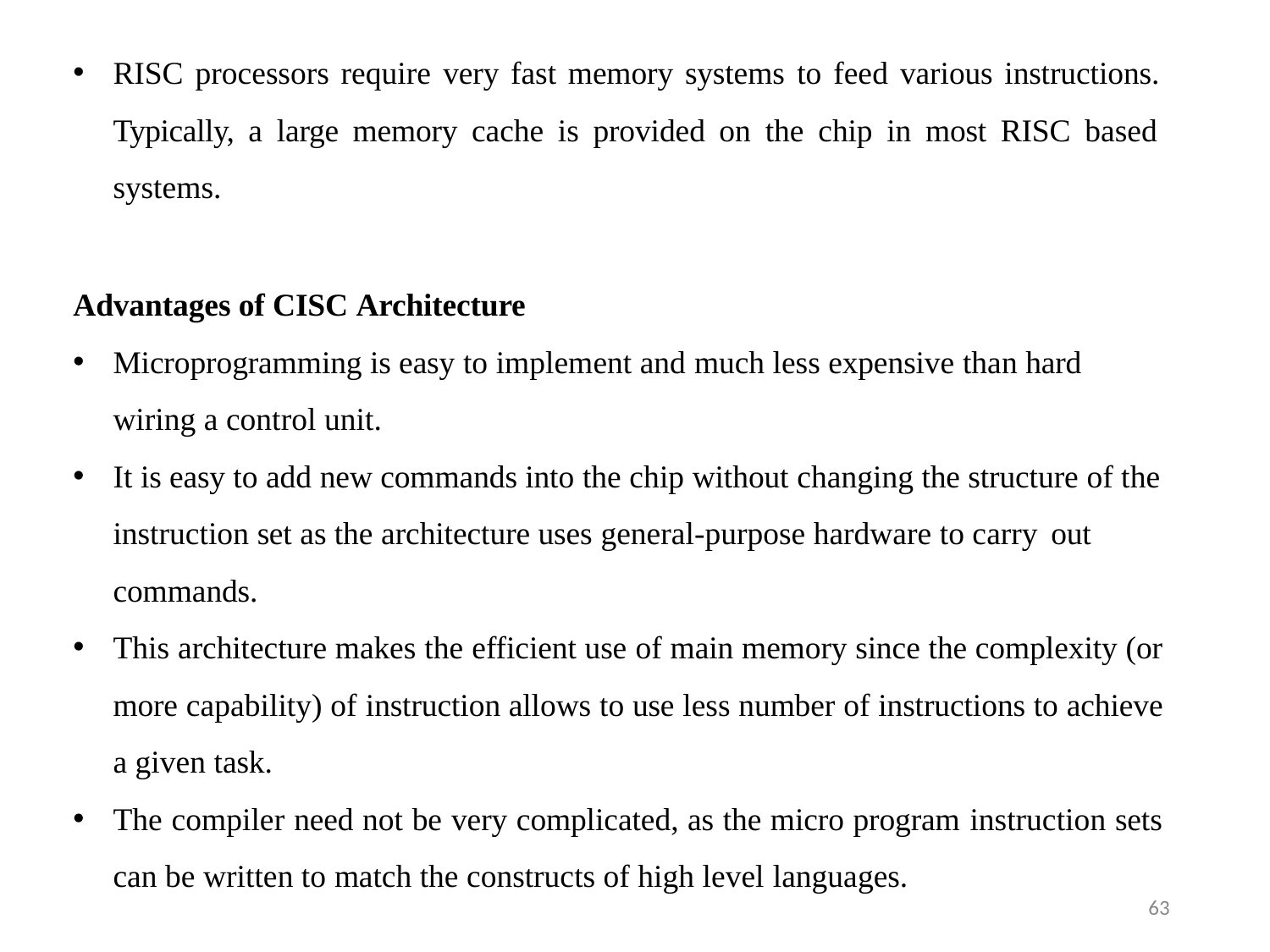

RISC processors require very fast memory systems to feed various instructions.  Typically, a large memory cache is provided on the chip in most RISC based  systems.

Advantages of CISC Architecture
Microprogramming is easy to implement and much less expensive than hard  wiring a control unit.
It is easy to add new commands into the chip without changing the structure of the  instruction set as the architecture uses general-purpose hardware to carry out
commands.
This architecture makes the efficient use of main memory since the complexity (or  more capability) of instruction allows to use less number of instructions to achieve  a given task.
The compiler need not be very complicated, as the micro program instruction sets  can be written to match the constructs of high level languages.
63